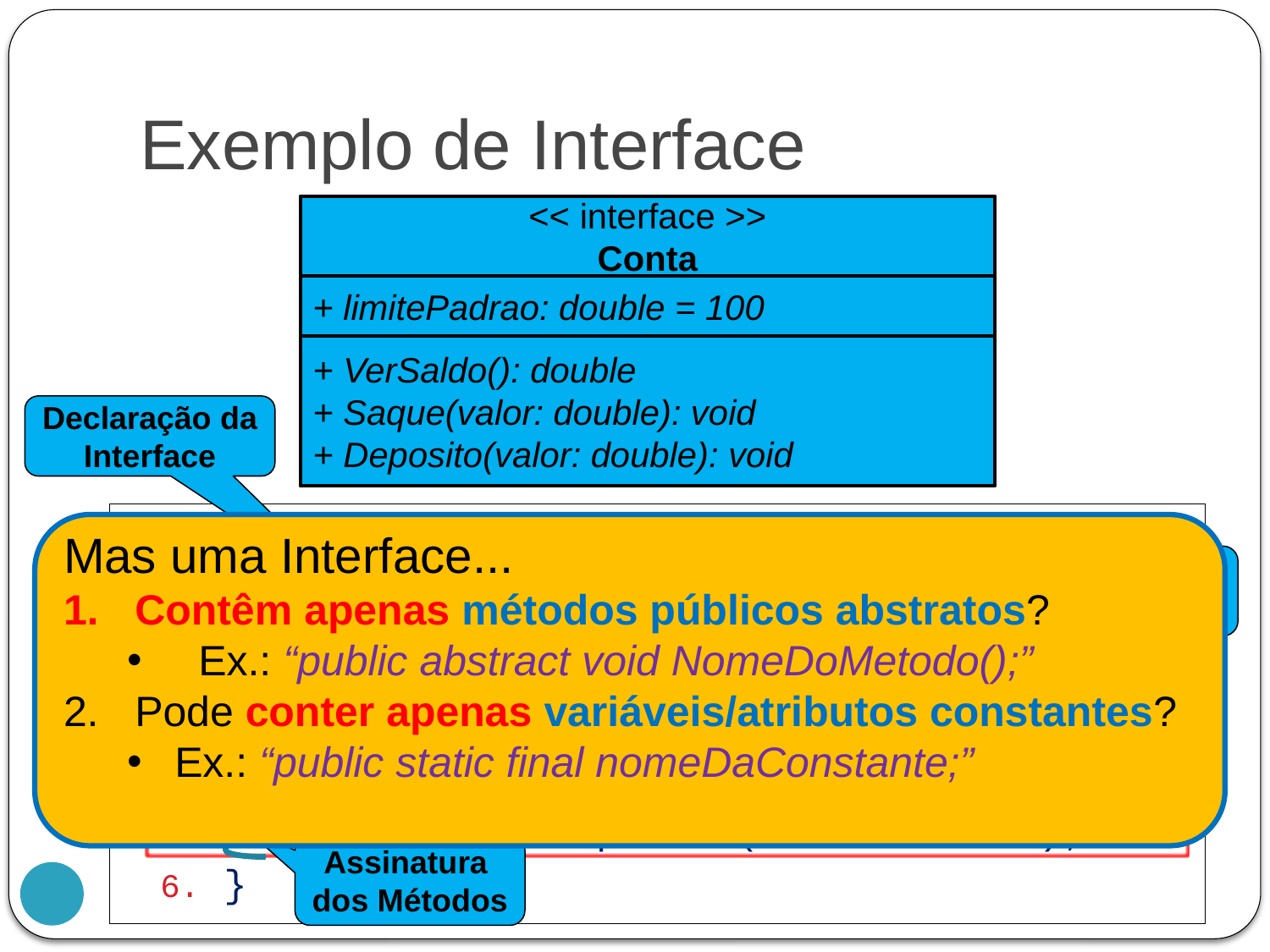

# Exemplo de Interface
<< interface >>
Conta
+ limitePadrao: double = 100
+ VerSaldo(): double
+ Saque(valor: double): void
+ Deposito(valor: double): void
Declaração da
Interface
Implementando a interface Conta em Java:

public interface Conta{
  public double limitePadrao = 100;
  public double VerSaldo();
  public void Saque(double valor);
  public void Deposito(double valor);
}
Mas uma Interface...
Contêm apenas métodos públicos abstratos?
Ex.: “public abstract void NomeDoMetodo();”
Pode conter apenas variáveis/atributos constantes?
Ex.: “public static final nomeDaConstante;”

Declaração
 das Atributos

Assinatura
dos Métodos
8